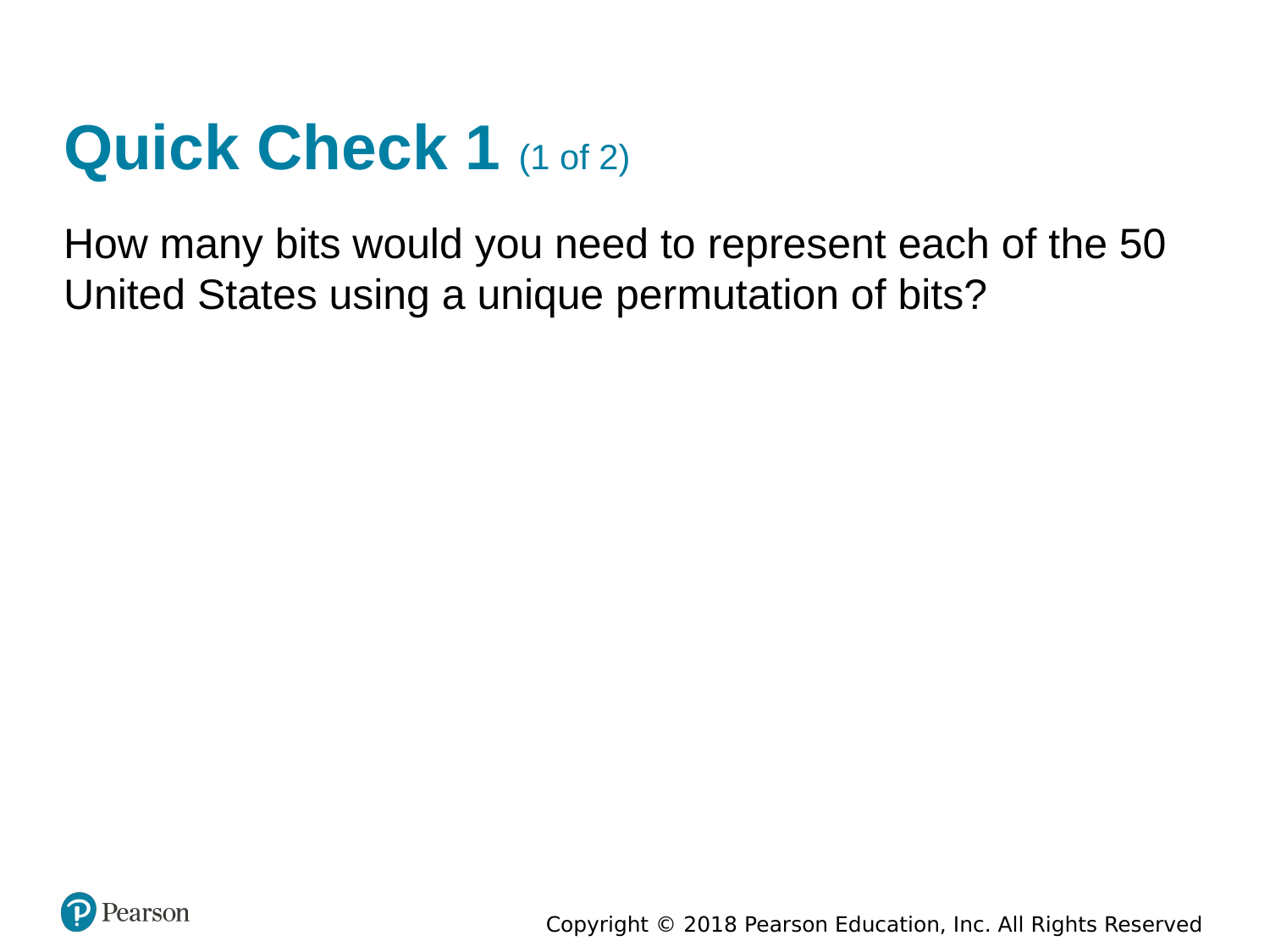

# Quick Check 1 (1 of 2)
How many bits would you need to represent each of the 50 United States using a unique permutation of bits?